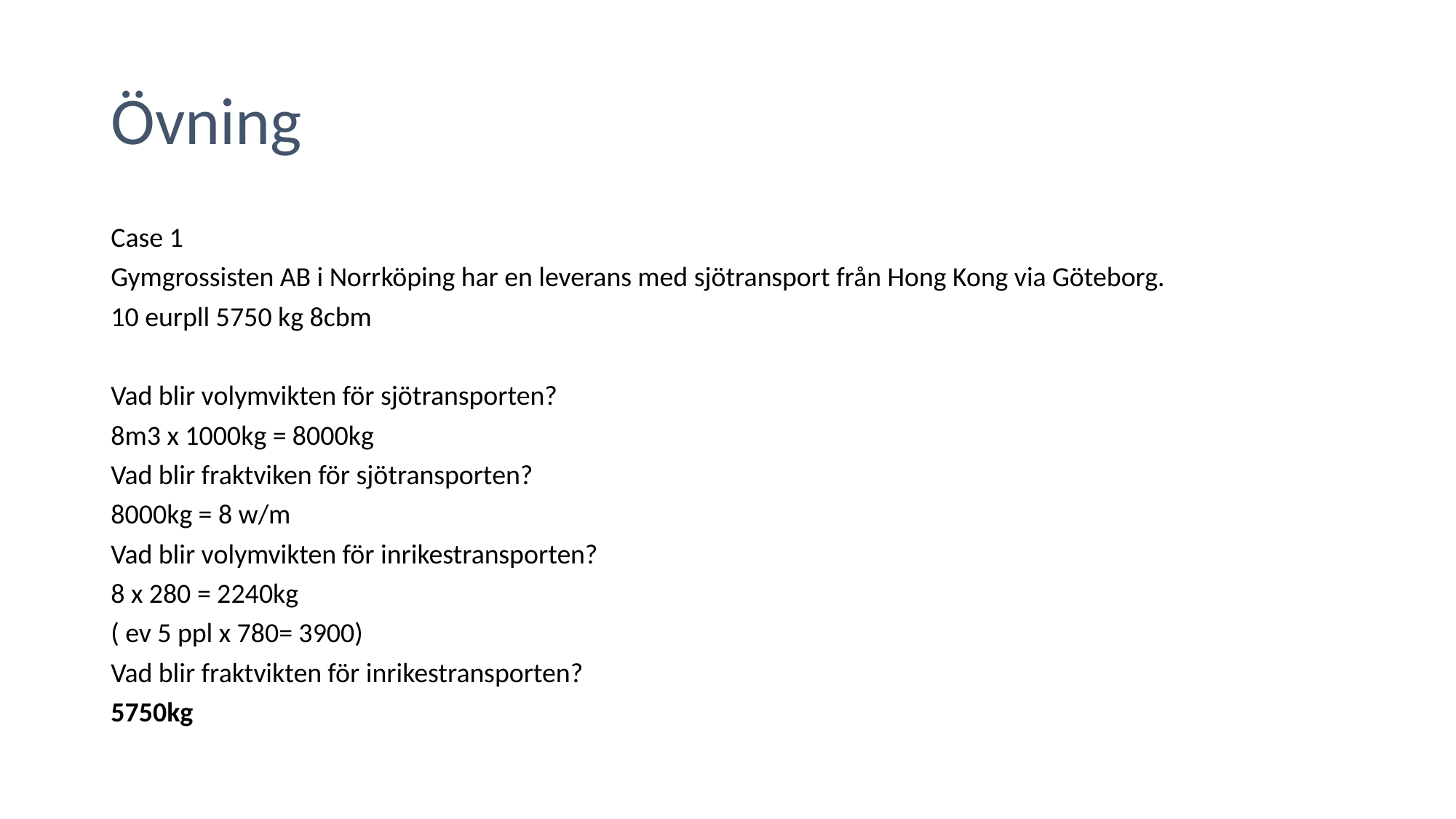

# Övning
Case 1
Gymgrossisten AB i Norrköping har en leverans med sjötransport från Hong Kong via Göteborg.
10 eurpll 5750 kg 8cbm

Vad blir volymvikten för sjötransporten?
8m3 x 1000kg = 8000kg
Vad blir fraktviken för sjötransporten?
8000kg = 8 w/m
Vad blir volymvikten för inrikestransporten?
8 x 280 = 2240kg
( ev 5 ppl x 780= 3900)
Vad blir fraktvikten för inrikestransporten?
5750kg